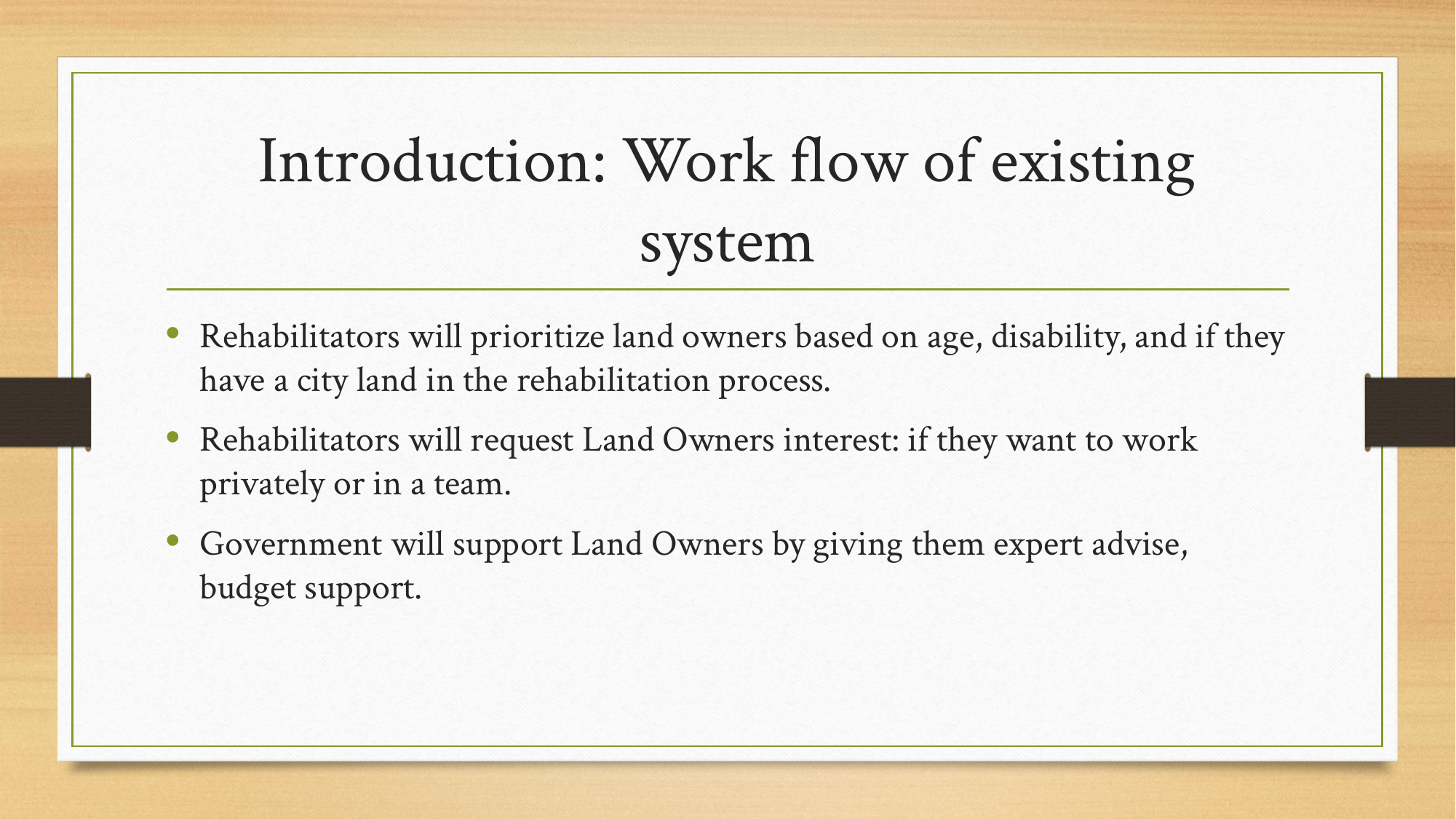

# Introduction: Work flow of existing system
Rehabilitators will prioritize land owners based on age, disability, and if they have a city land in the rehabilitation process.
Rehabilitators will request Land Owners interest: if they want to work privately or in a team.
Government will support Land Owners by giving them expert advise, budget support.